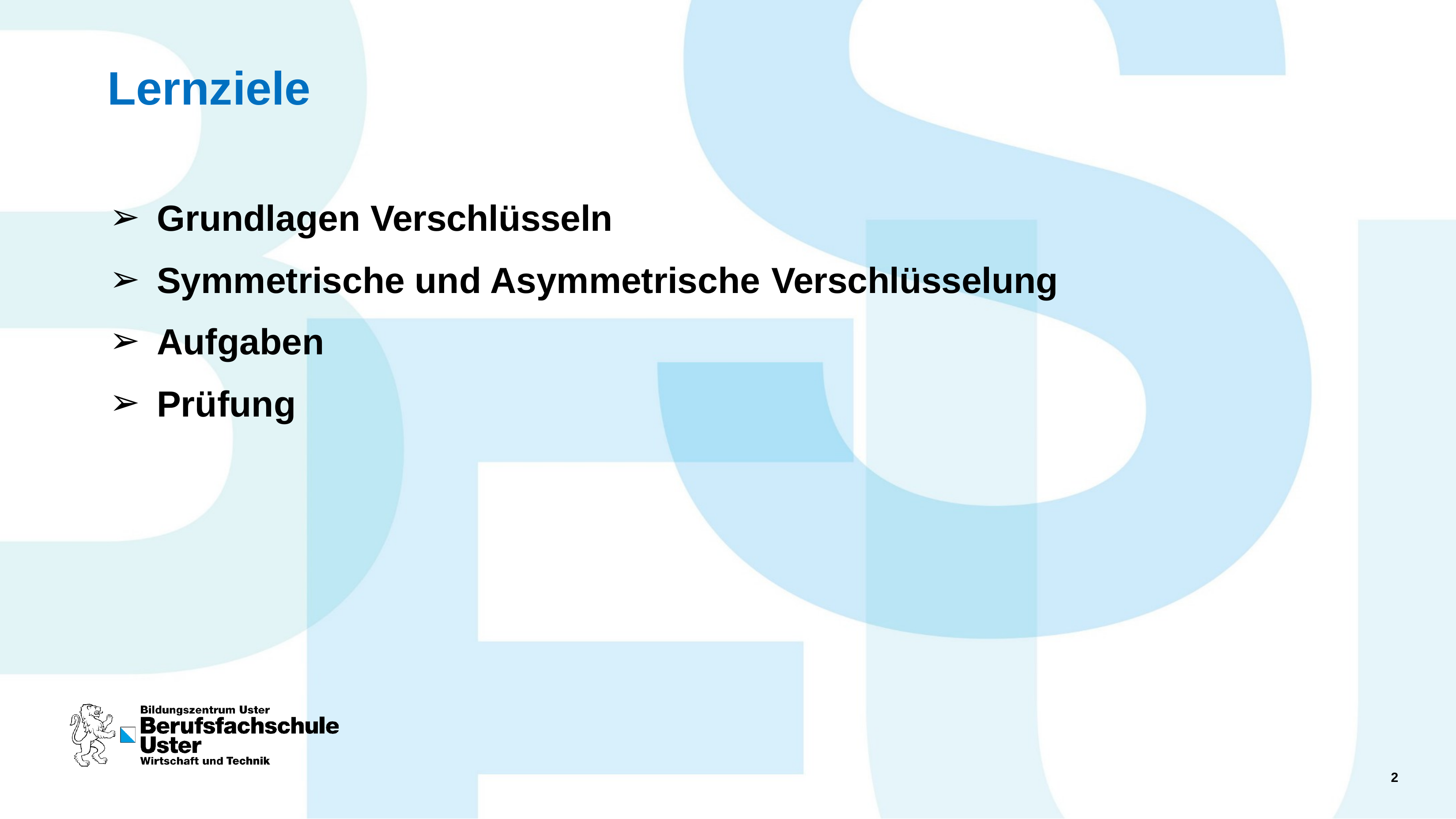

# Lernziele
Grundlagen Verschlüsseln
Symmetrische und Asymmetrische Verschlüsselung
Aufgaben
Prüfung

Johan Oelen | Modul 114
Johan Oelen| Modul 146 | Uster, 2017

2